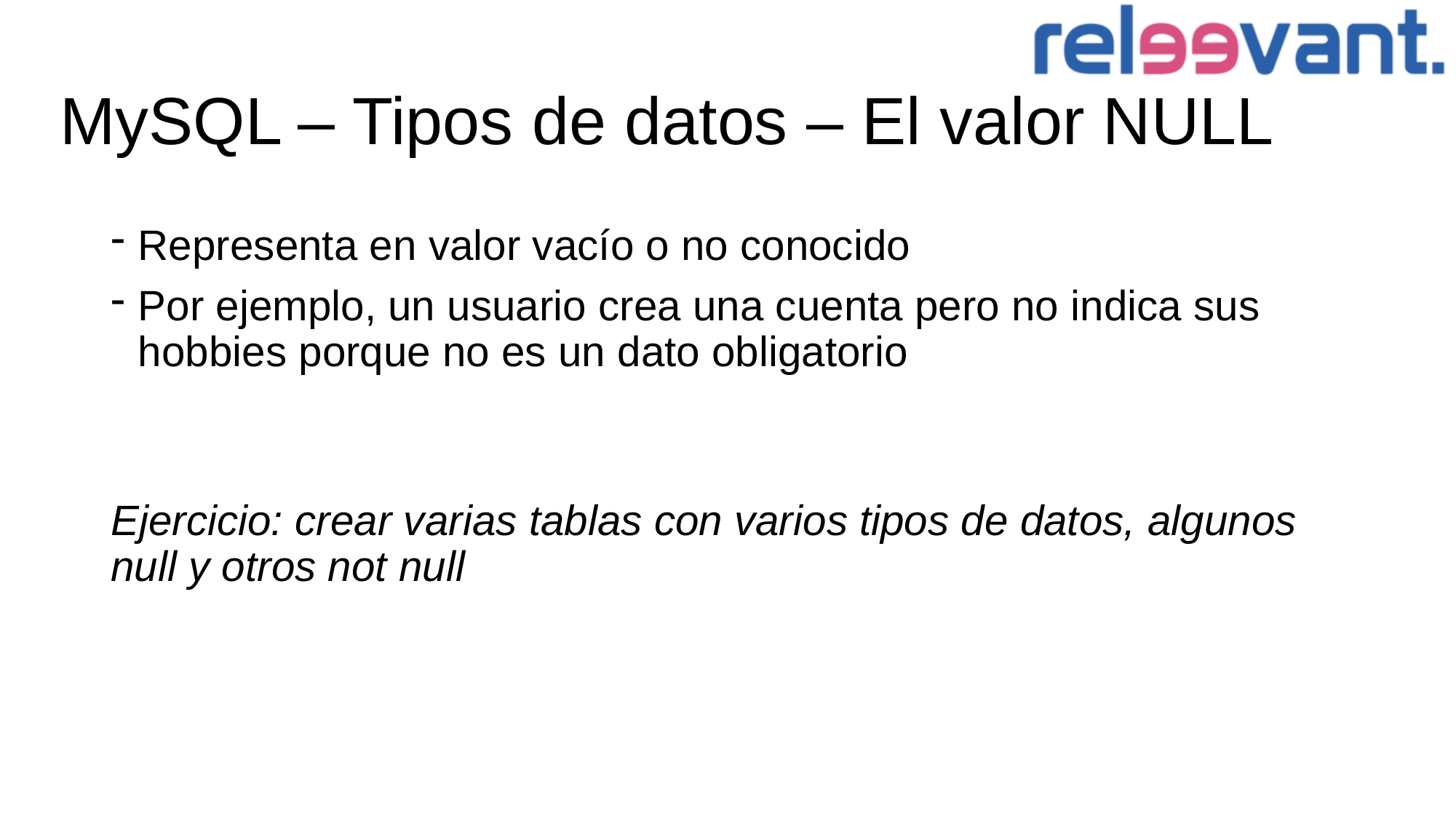

# MySQL – Tipos de datos – El valor NULL
Representa en valor vacío o no conocido
Por ejemplo, un usuario crea una cuenta pero no indica sus hobbies porque no es un dato obligatorio

Ejercicio: crear varias tablas con varios tipos de datos, algunos null y otros not null